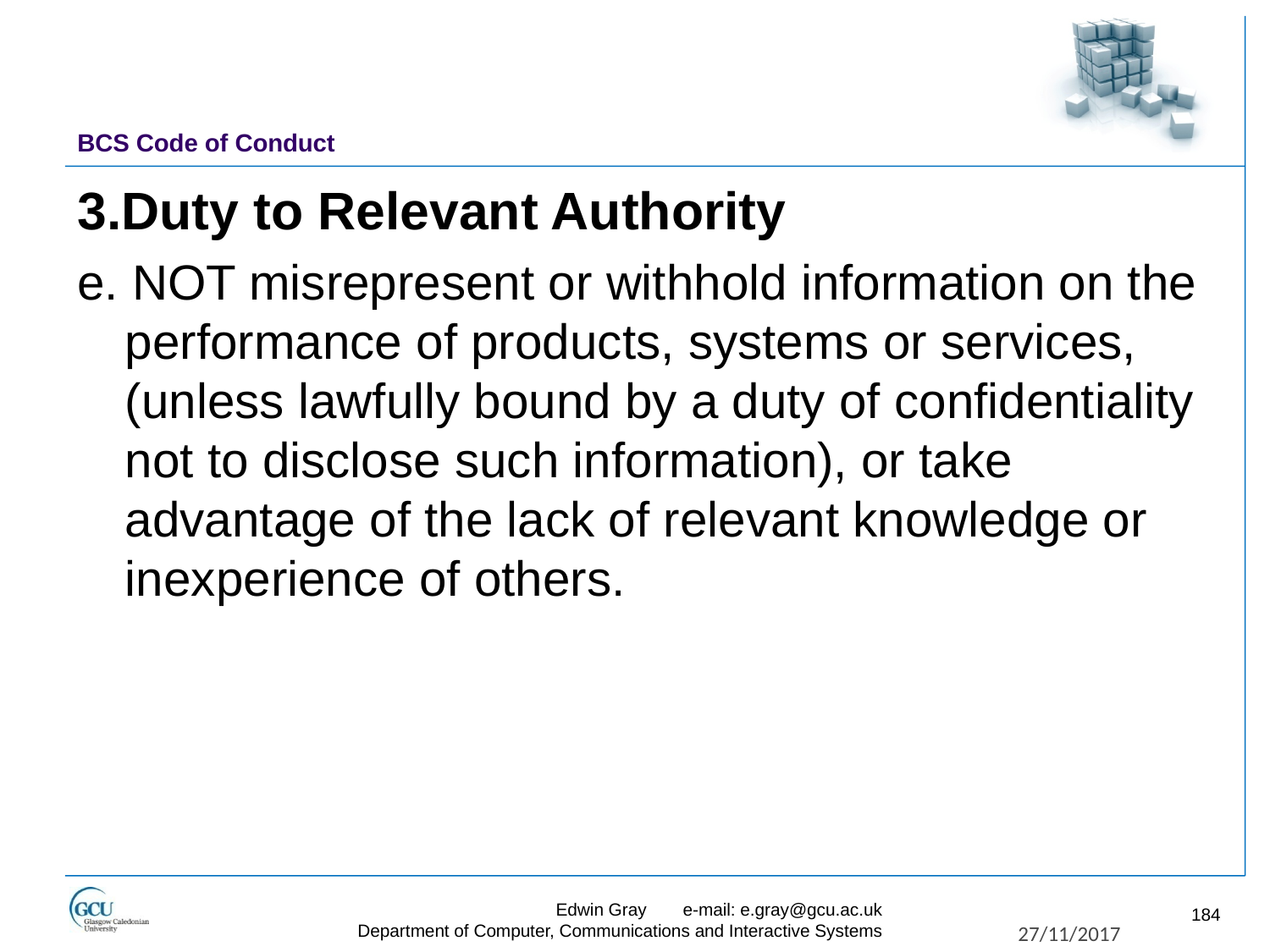

# BCS Code of Conduct
3.Duty to Relevant Authority
e. NOT misrepresent or withhold information on the performance of products, systems or services, (unless lawfully bound by a duty of confidentiality not to disclose such information), or take advantage of the lack of relevant knowledge or inexperience of others.

Edwin Gray	e-mail: e.gray@gcu.ac.uk
Department of Computer, Communications and Interactive Systems

184
27/11/2017